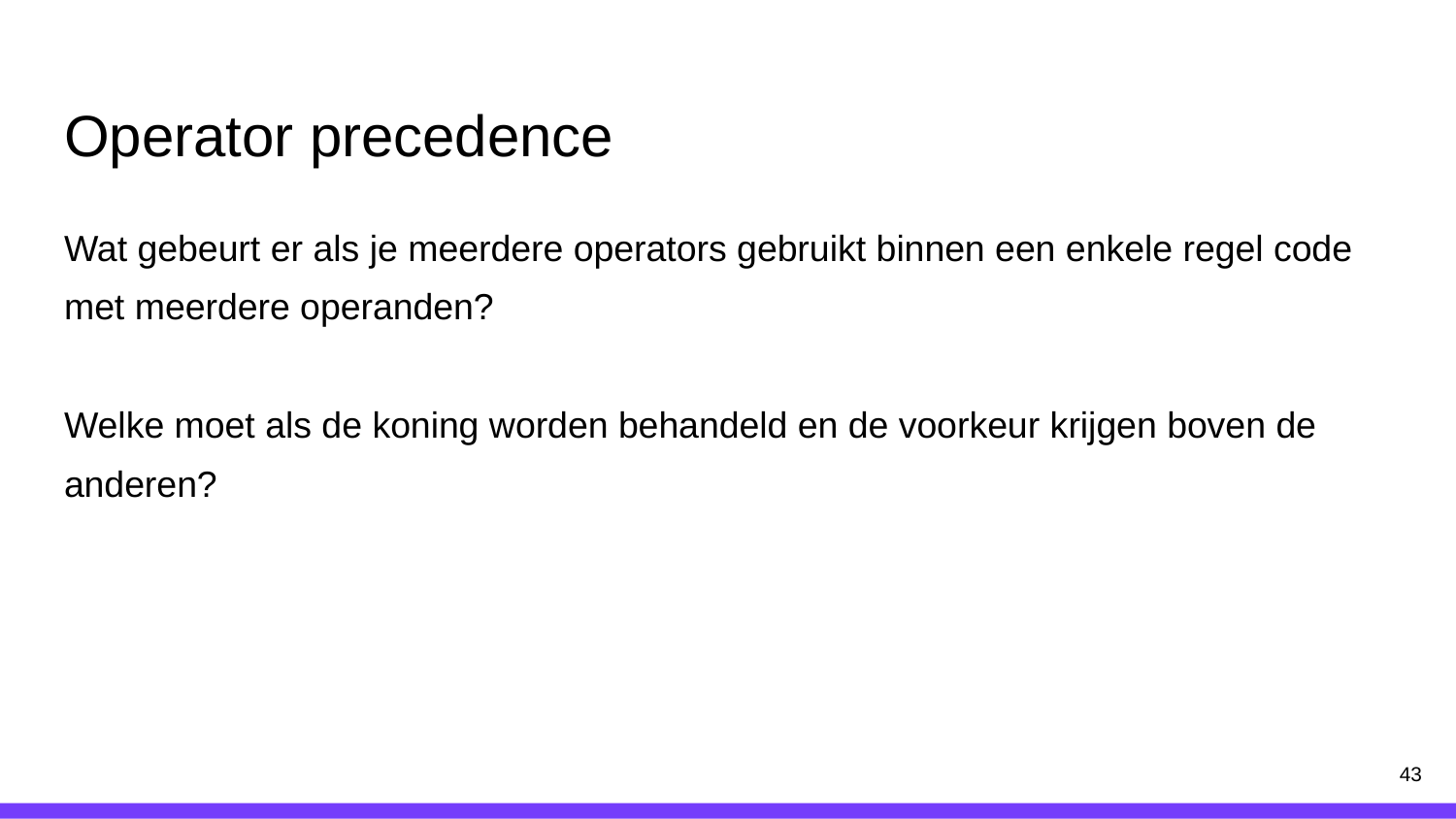

# Operator precedence
Wat gebeurt er als je meerdere operators gebruikt binnen een enkele regel code met meerdere operanden?

Welke moet als de koning worden behandeld en de voorkeur krijgen boven de anderen?
43